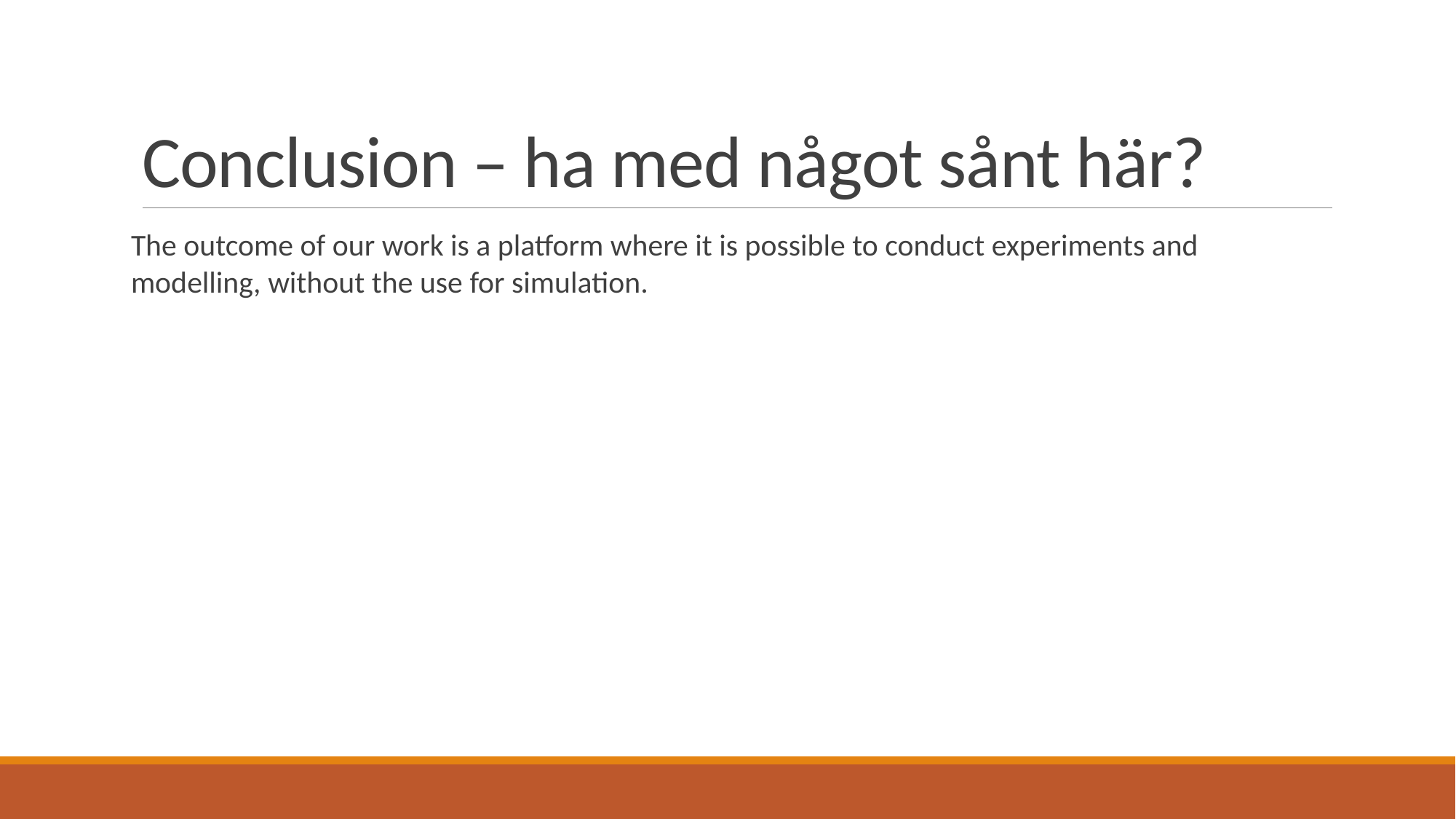

# Conclusion – ha med något sånt här?
The outcome of our work is a platform where it is possible to conduct experiments and modelling, without the use for simulation.